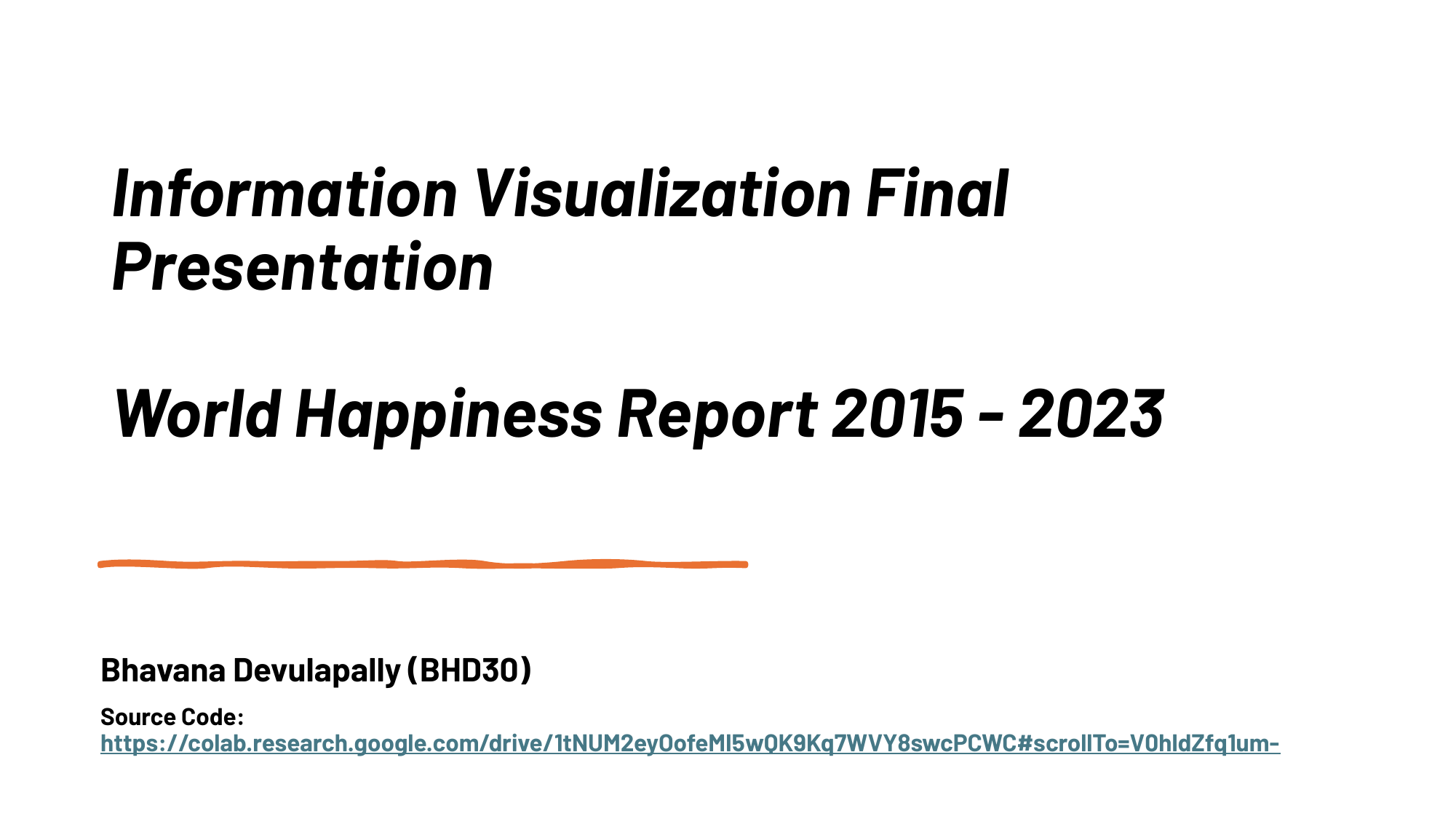

Information Visualization Final Presentation
World Happiness Report 2015 - 2023

Bhavana Devulapally (BHD30)
Source Code: https://colab.research.google.com/drive/1tNUM2eyOofeMI5wQK9Kq7WVY8swcPCWC#scrollTo=V0hldZfq1um-